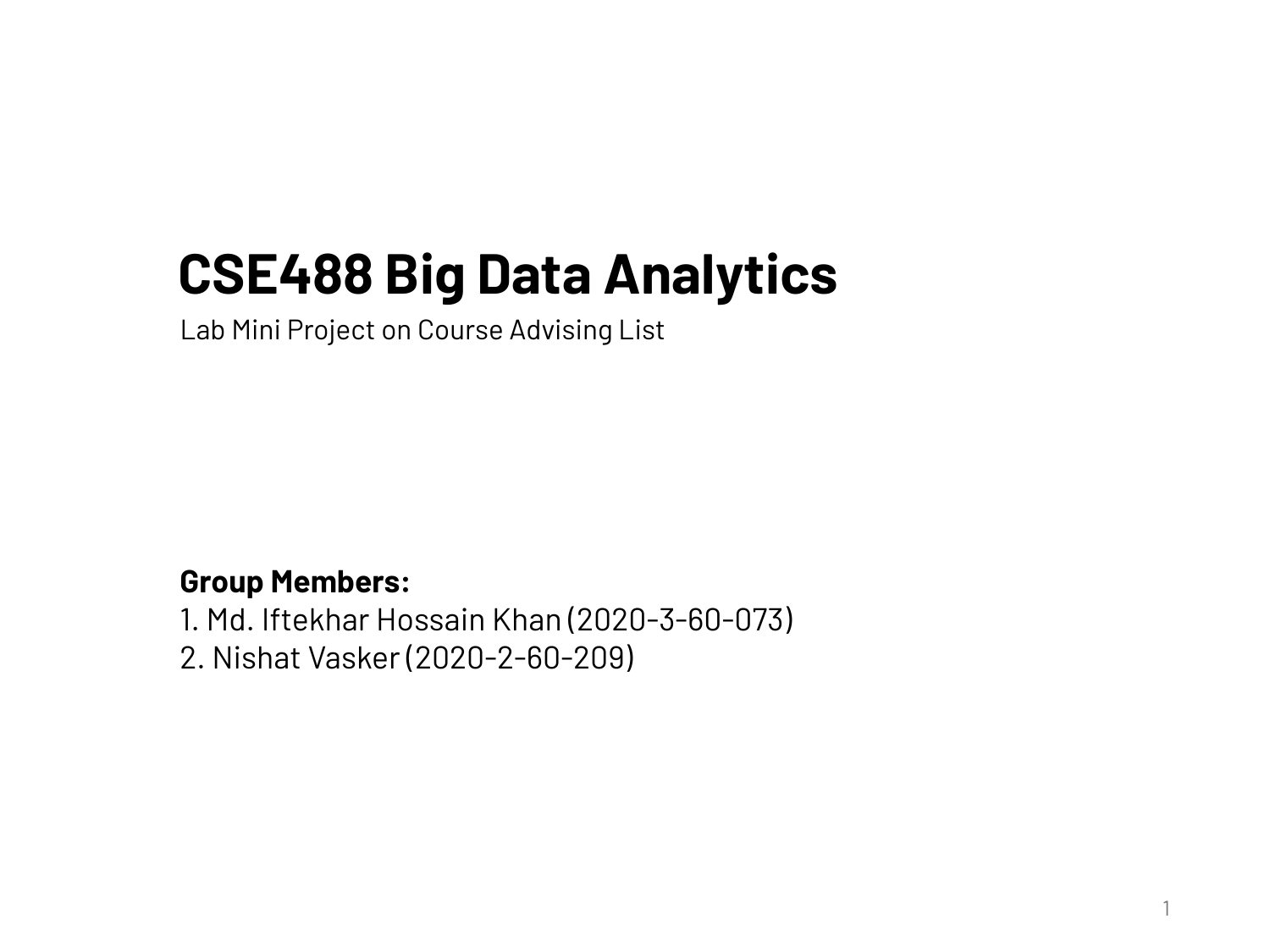

CSE488 Big Data Analytics
Lab Mini Project on Course Advising List
Group Members:
1. Md. Iftekhar Hossain Khan (2020-3-60-073)
2. Nishat Vasker (2020-2-60-209)
1